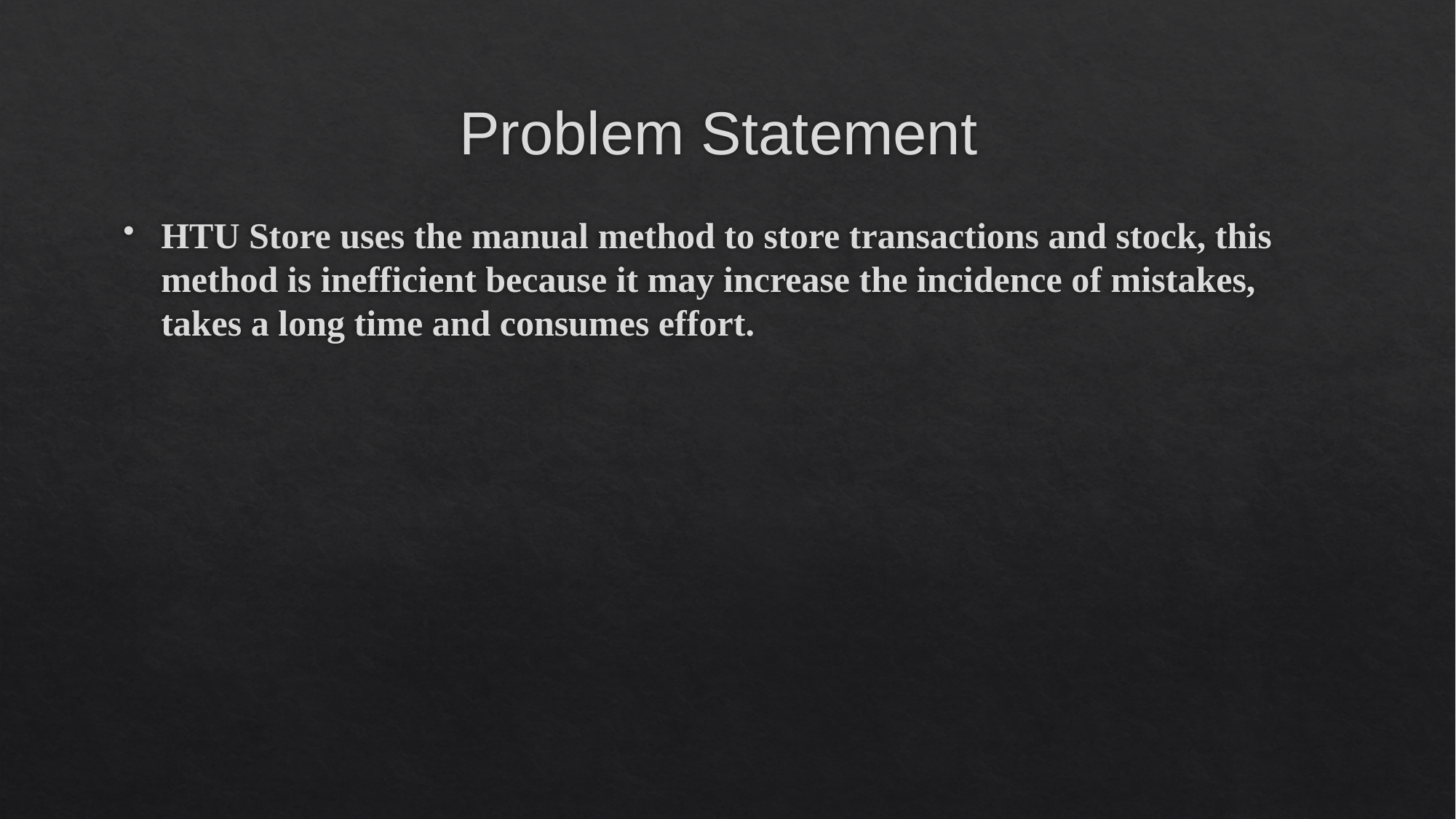

# Problem Statement
HTU Store uses the manual method to store transactions and stock, this method is inefficient because it may increase the incidence of mistakes, takes a long time and consumes effort.